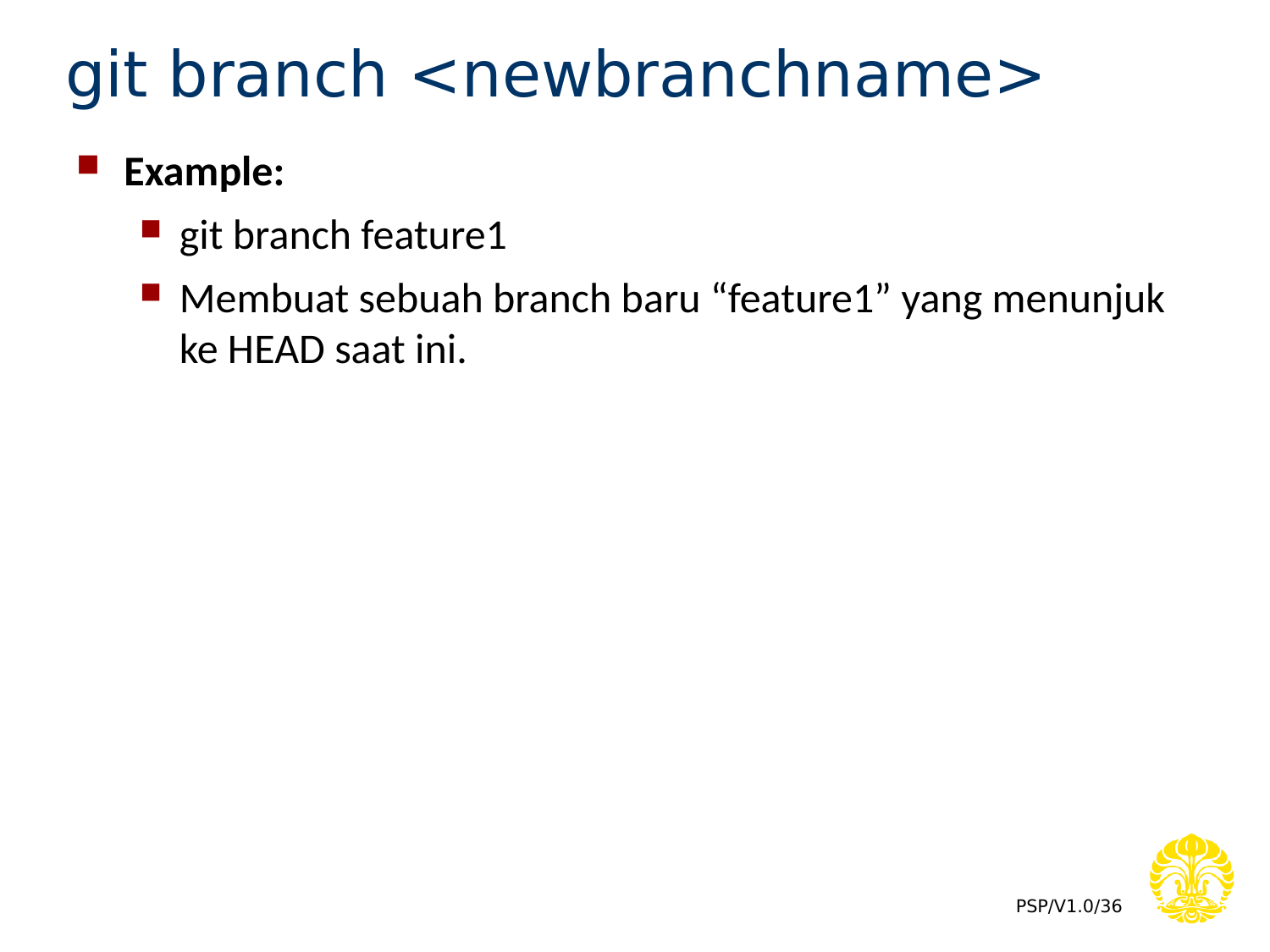

# git branch <newbranchname>
Example:
git branch feature1
Membuat sebuah branch baru “feature1” yang menunjuk ke HEAD saat ini.